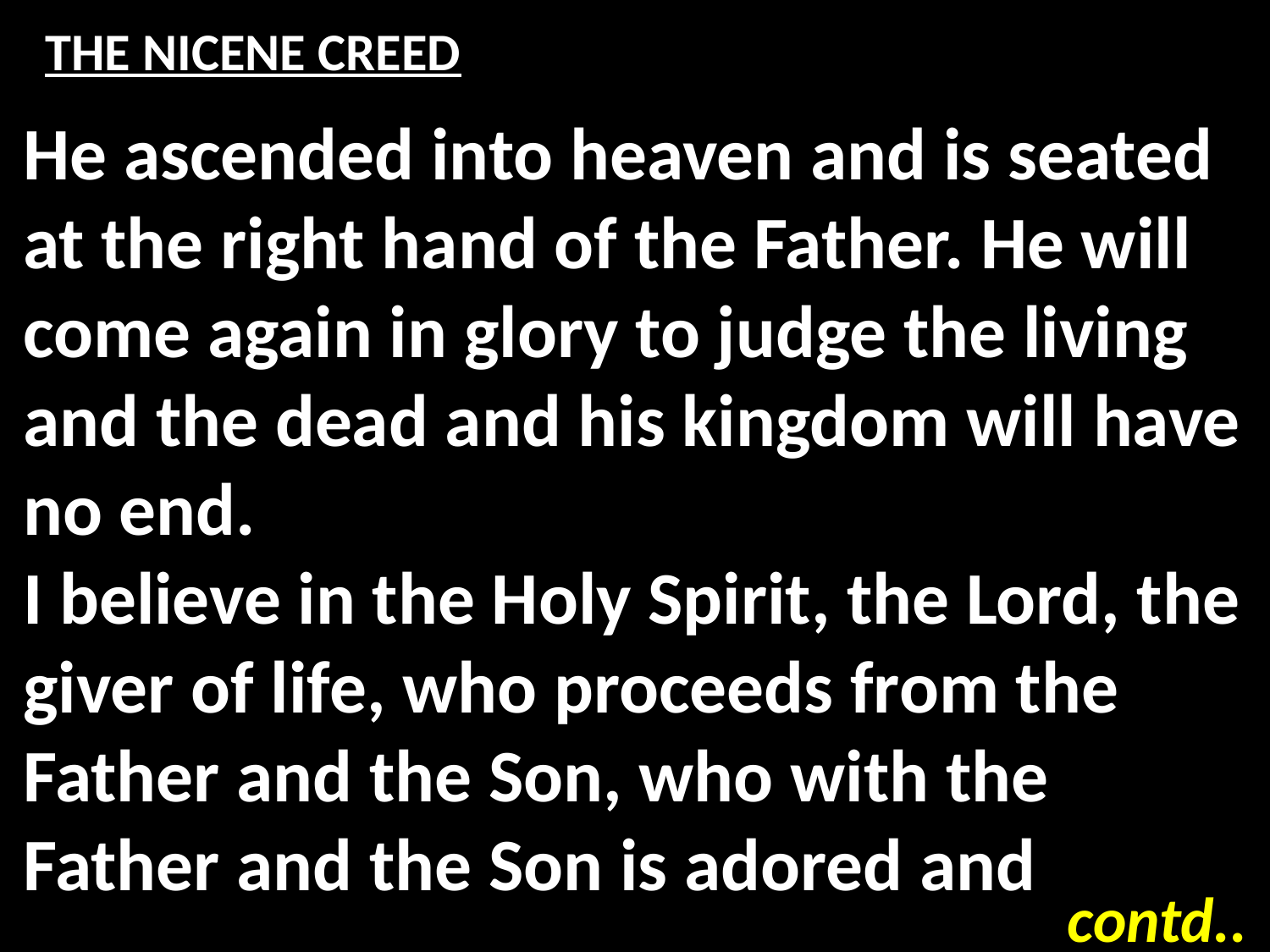

# THE NICENE CREED
He ascended into heaven and is seated at the right hand of the Father. He will come again in glory to judge the living and the dead and his kingdom will have no end.
I believe in the Holy Spirit, the Lord, the giver of life, who proceeds from the Father and the Son, who with the Father and the Son is adored and
contd..